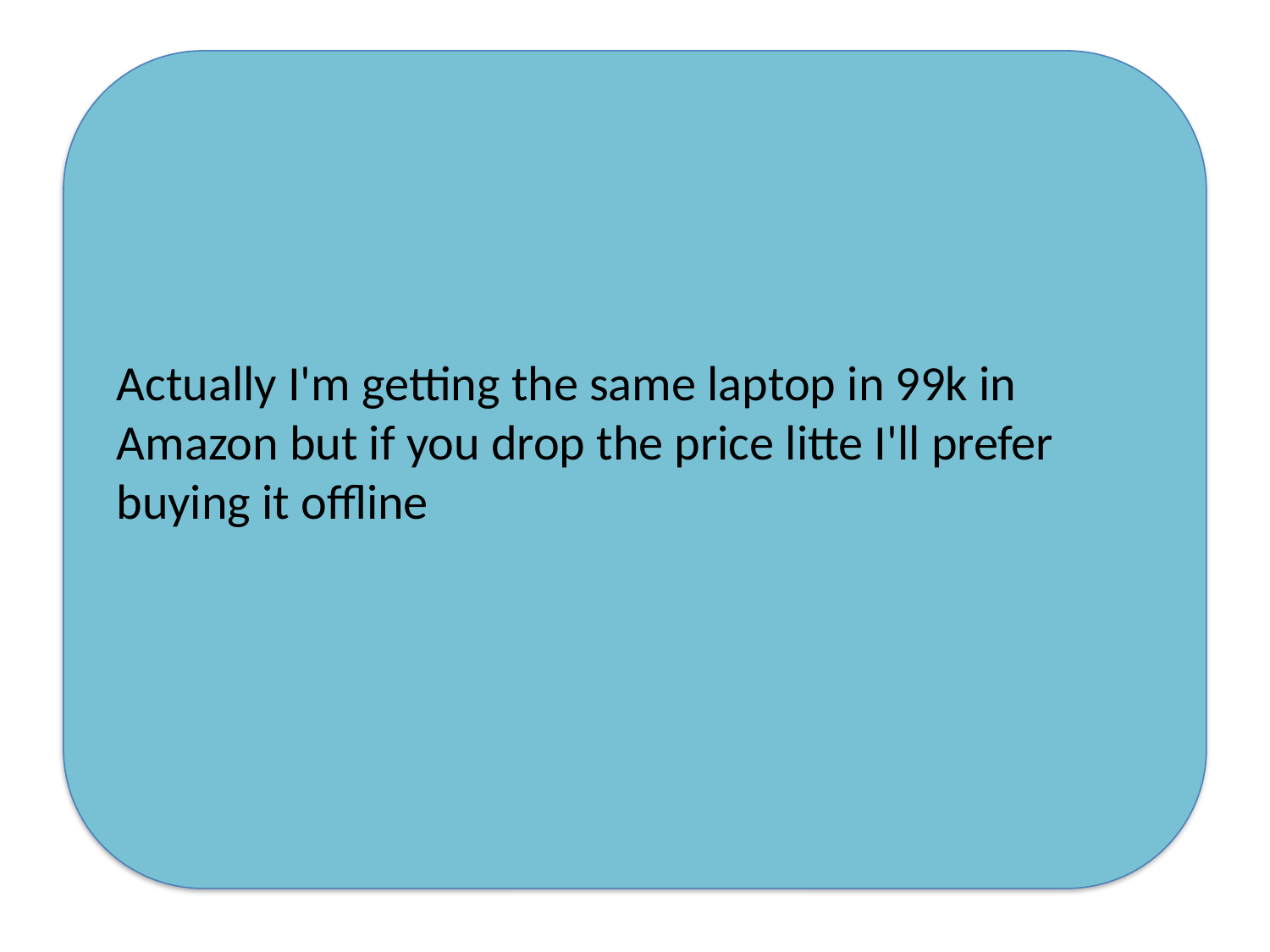

Actually I'm getting the same laptop in 99k in Amazon but if you drop the price litte I'll prefer buying it offline